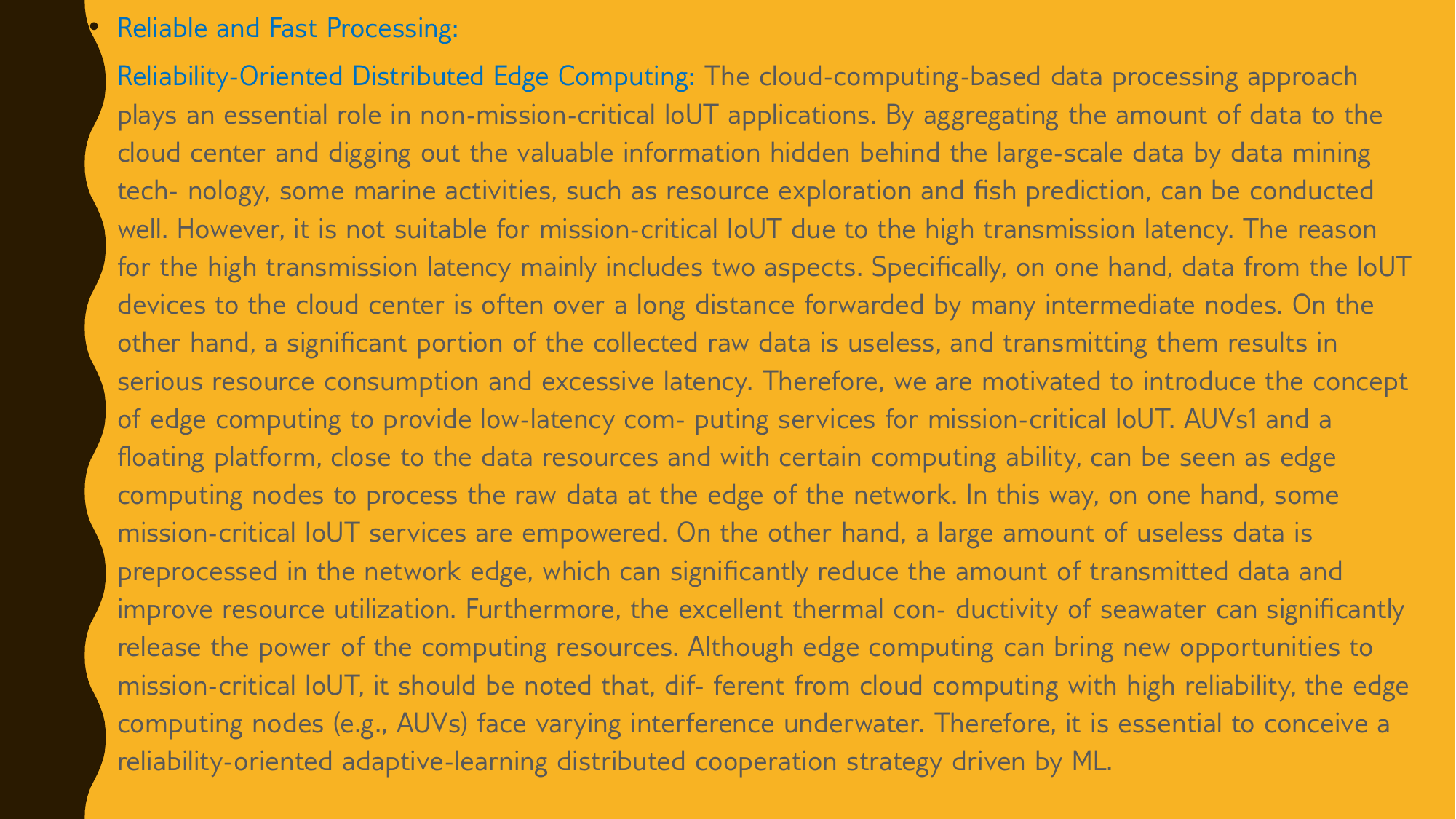

Reliable and Fast Processing:
Reliability-Oriented Distributed Edge Computing: The cloud-computing-based data processing approach plays an essential role in non-mission-critical IoUT applications. By aggregating the amount of data to the cloud center and digging out the valuable information hidden behind the large-scale data by data mining tech- nology, some marine activities, such as resource exploration and fish prediction, can be conducted well. However, it is not suitable for mission-critical IoUT due to the high transmission latency. The reason for the high transmission latency mainly includes two aspects. Specifically, on one hand, data from the IoUT devices to the cloud center is often over a long distance forwarded by many intermediate nodes. On the other hand, a significant portion of the collected raw data is useless, and transmitting them results in serious resource consumption and excessive latency. Therefore, we are motivated to introduce the concept of edge computing to provide low-latency com- puting services for mission-critical IoUT. AUVs1 and a floating platform, close to the data resources and with certain computing ability, can be seen as edge computing nodes to process the raw data at the edge of the network. In this way, on one hand, some mission-critical IoUT services are empowered. On the other hand, a large amount of useless data is preprocessed in the network edge, which can significantly reduce the amount of transmitted data and improve resource utilization. Furthermore, the excellent thermal con- ductivity of seawater can significantly release the power of the computing resources. Although edge computing can bring new opportunities to mission-critical IoUT, it should be noted that, dif- ferent from cloud computing with high reliability, the edge computing nodes (e.g., AUVs) face varying interference underwater. Therefore, it is essential to conceive a reliability-oriented adaptive-learning distributed cooperation strategy driven by ML.